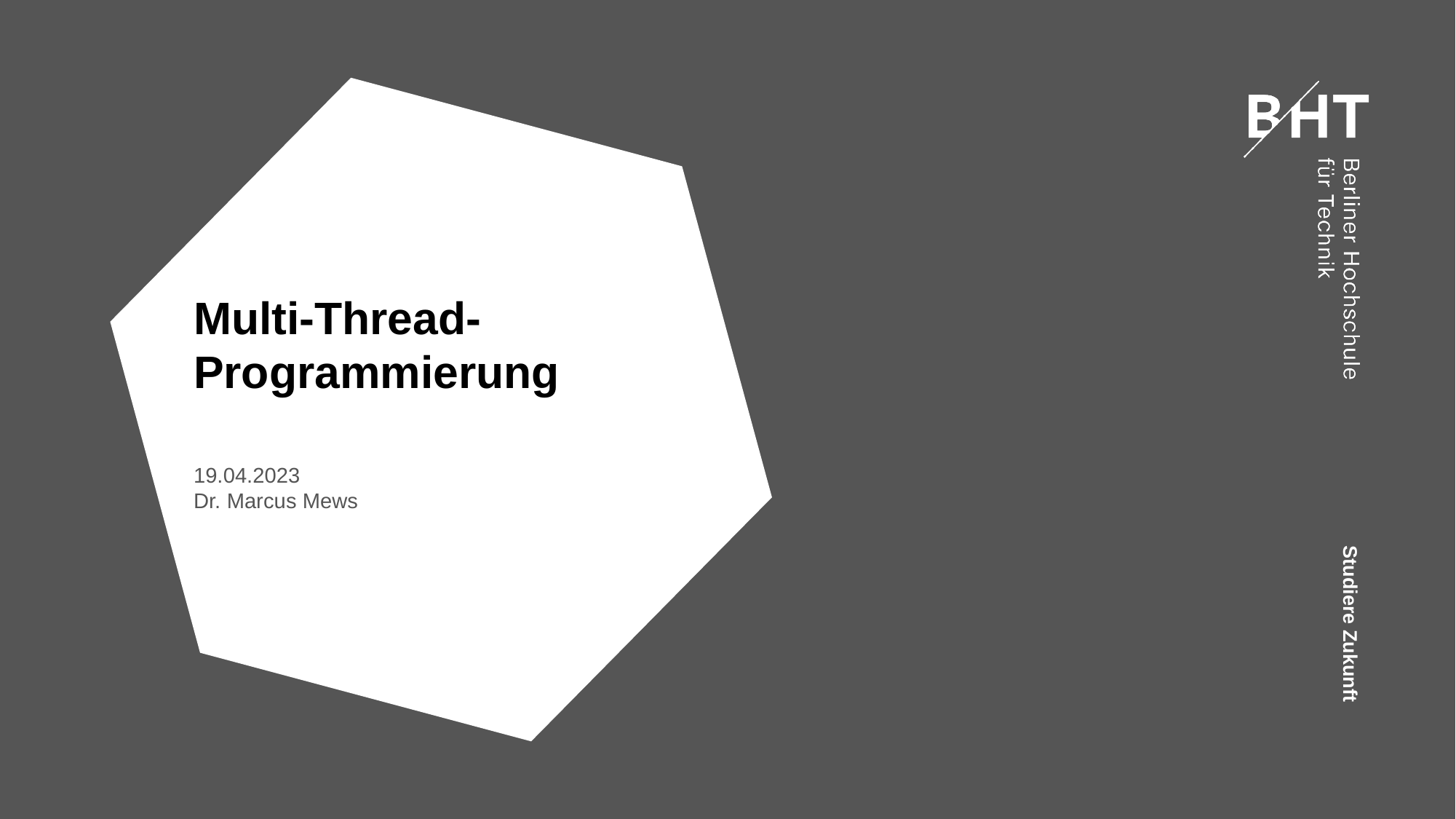

# Multi-Thread- Programmierung

19.04.2023
Dr. Marcus Mews